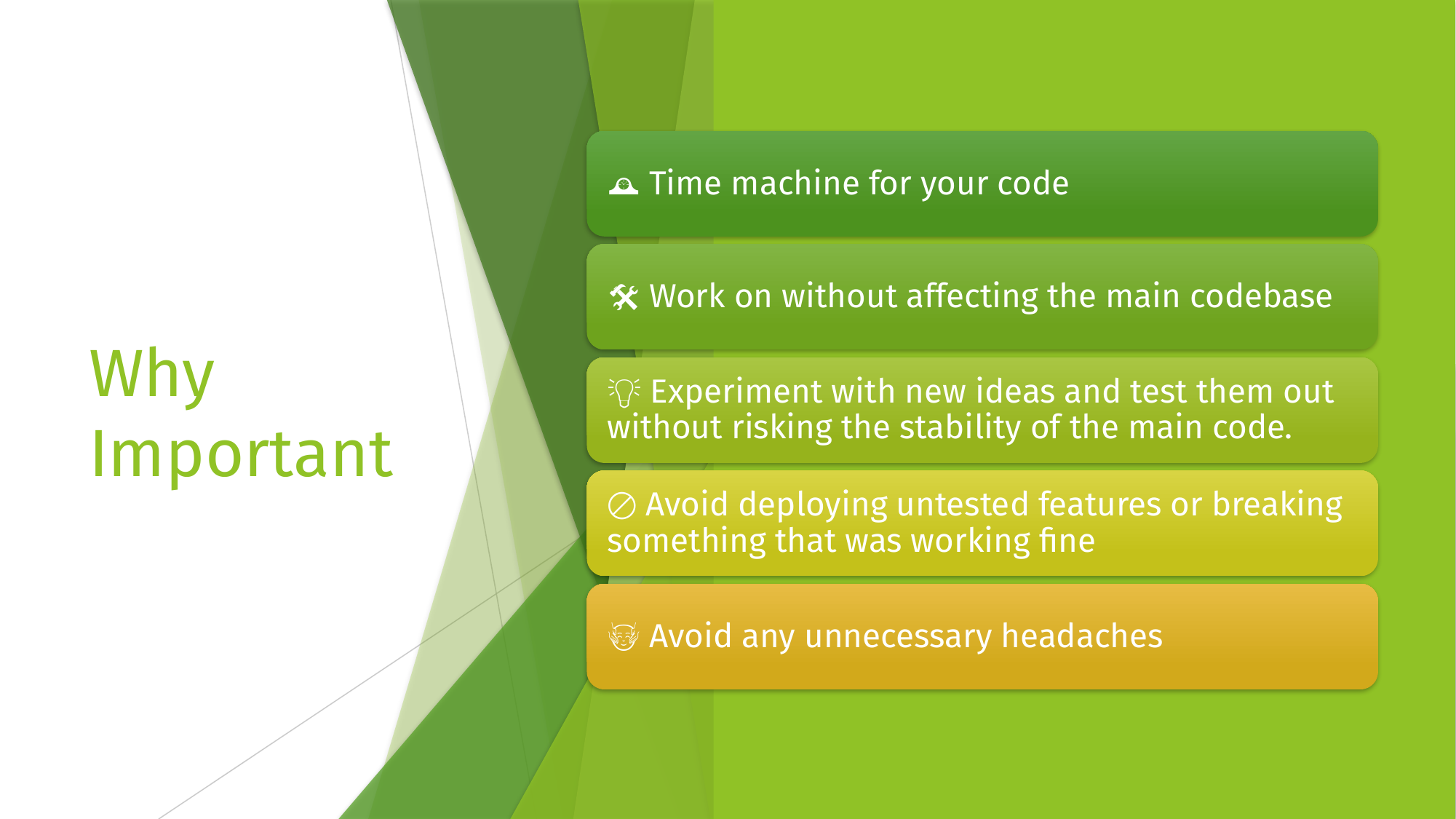

🕰️ Time machine for your code
🛠️ Work on without affecting the main codebase
💡 Experiment with new ideas and test them out without risking the stability of the main code.
🚫 Avoid deploying untested features or breaking something that was working fine
💆 Avoid any unnecessary headaches
# Why Important